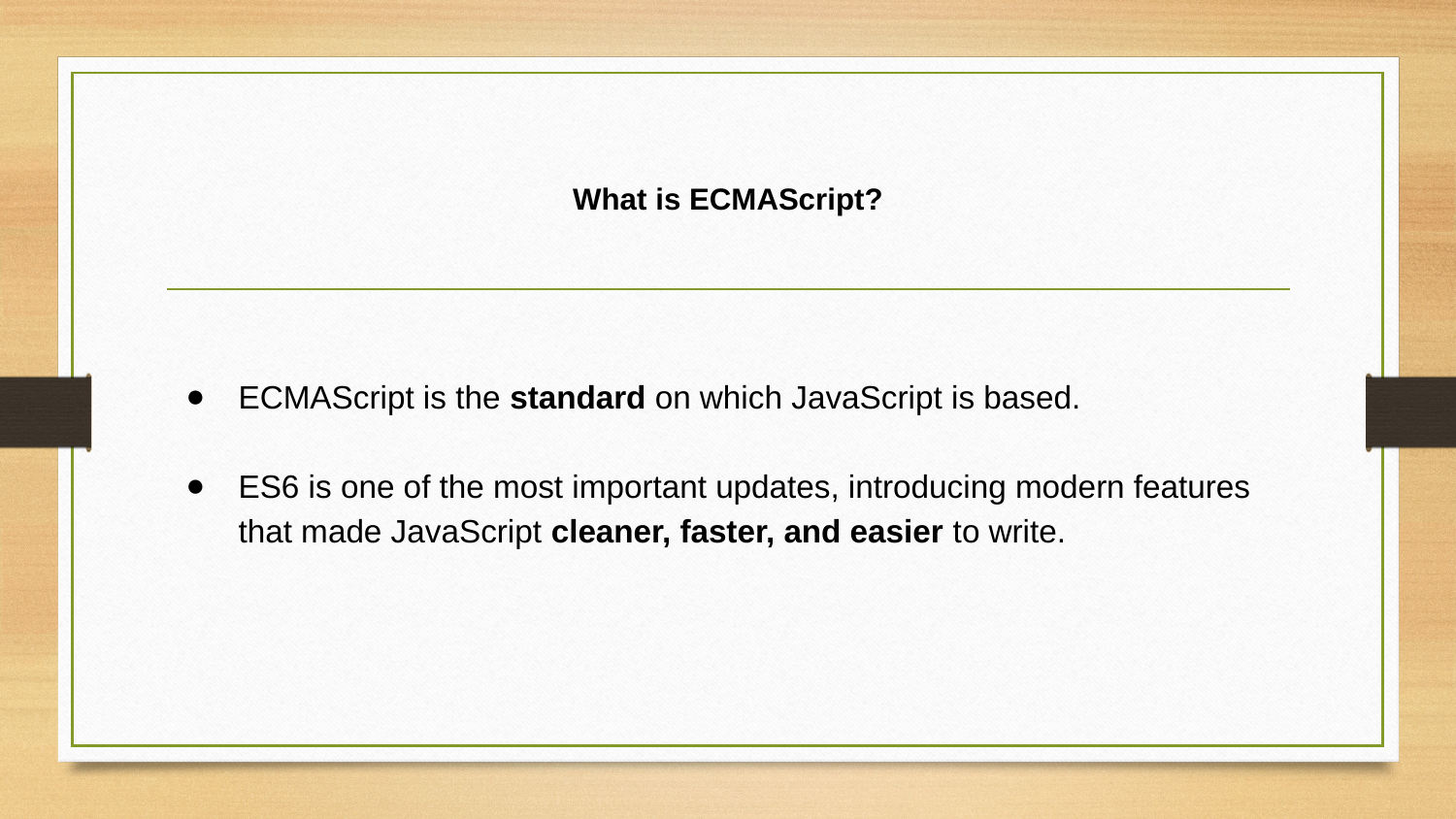

# What is ECMAScript?

ECMAScript is the standard on which JavaScript is based.
ES6 is one of the most important updates, introducing modern features that made JavaScript cleaner, faster, and easier to write.